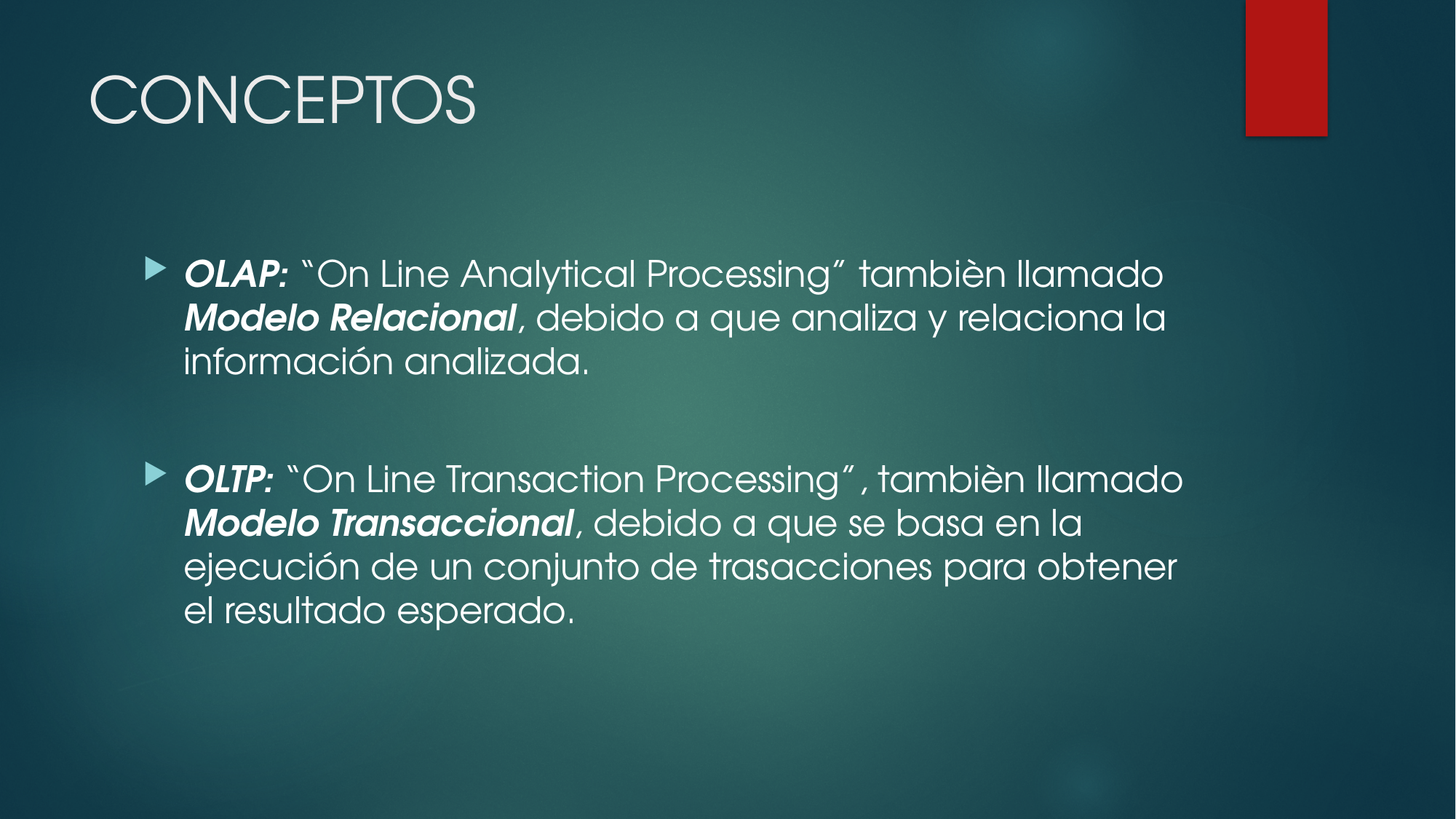

# CONCEPTOS
OLAP: “On Line Analytical Processing” tambièn llamado Modelo Relacional, debido a que analiza y relaciona la información analizada.

OLTP: “On Line Transaction Processing”, tambièn llamado Modelo Transaccional, debido a que se basa en la ejecución de un conjunto de trasacciones para obtener el resultado esperado.